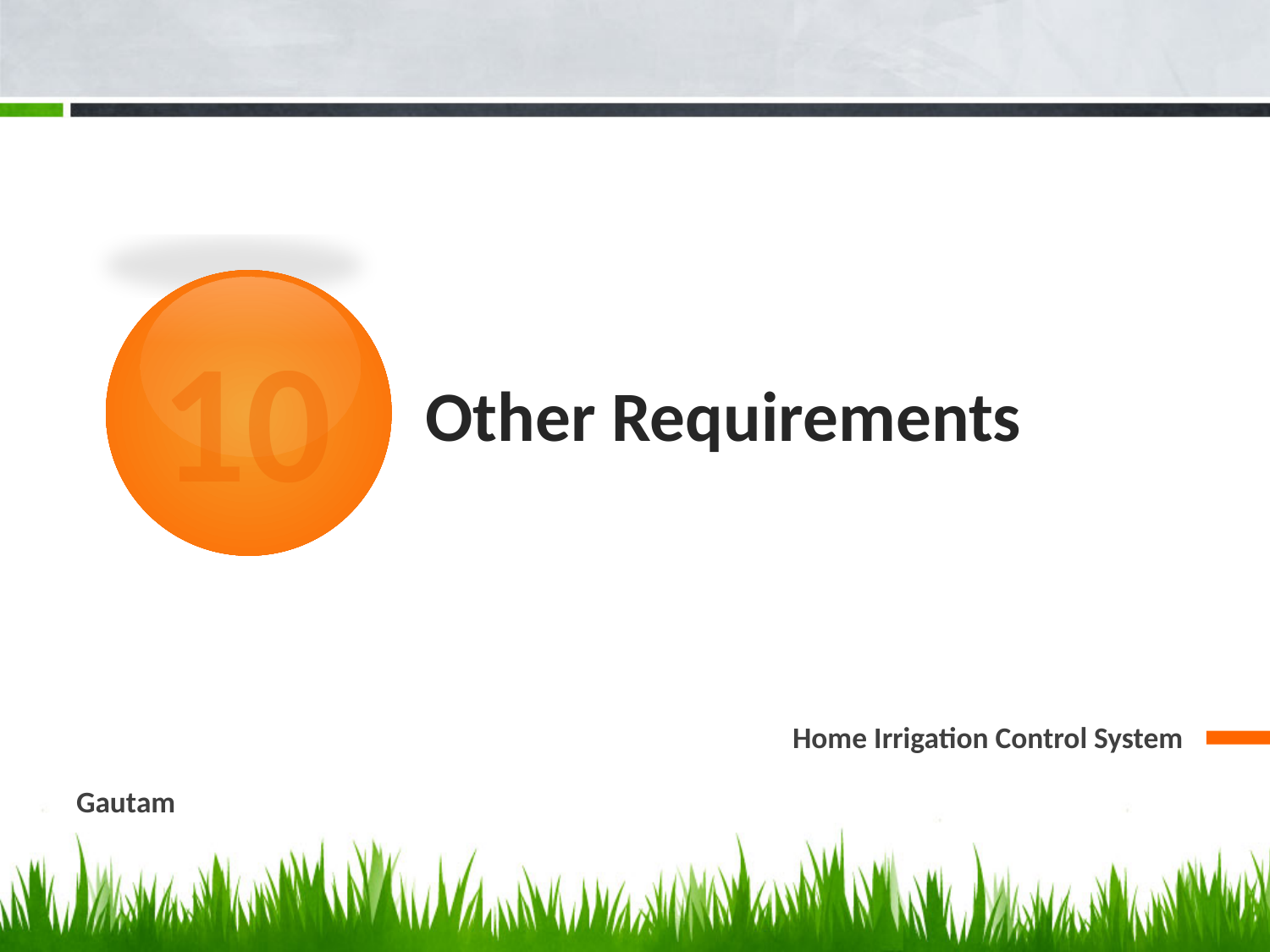

# Other Requirements
10
Home Irrigation Control System
Gautam